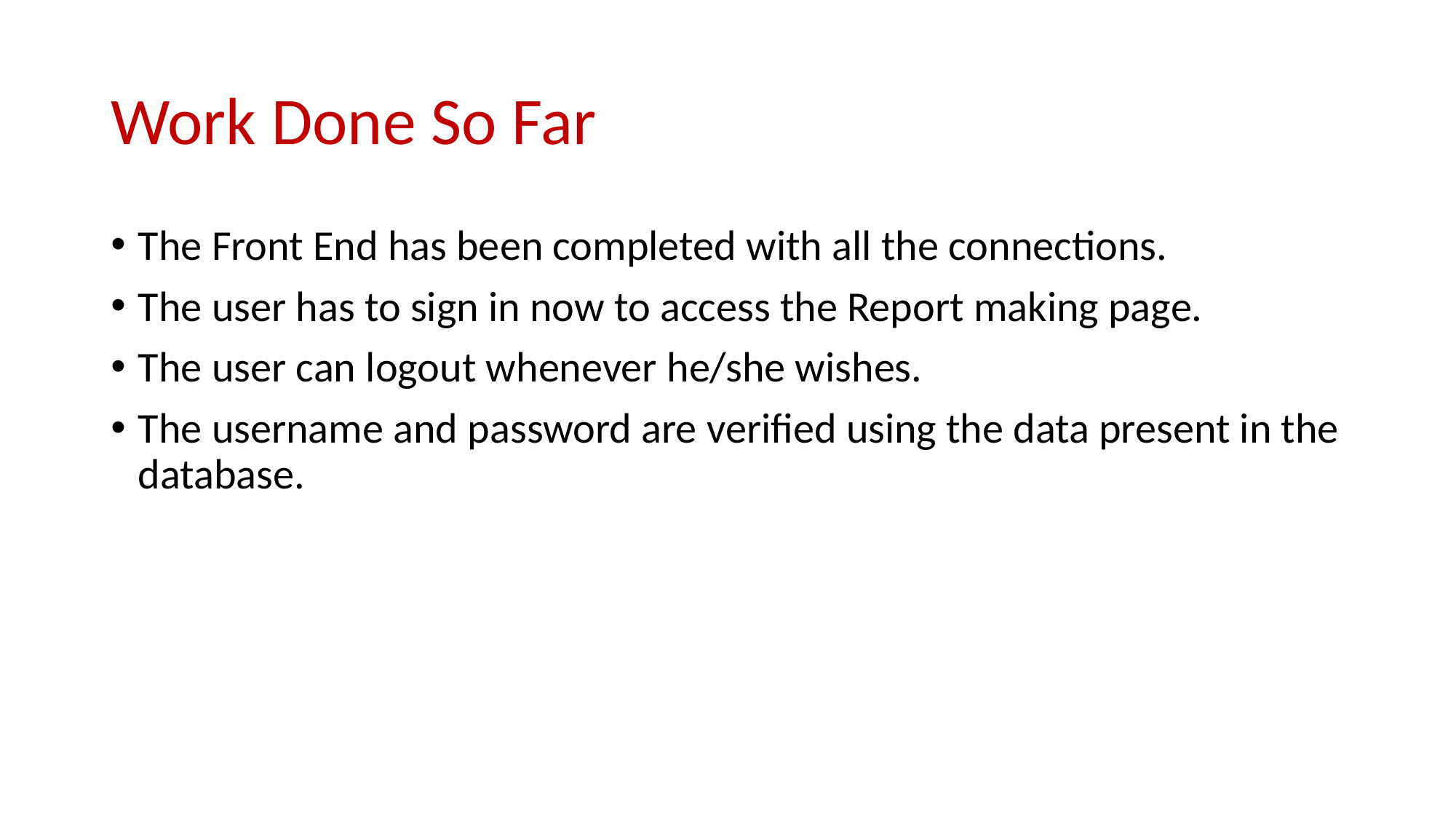

# Work Done So Far
The Front End has been completed with all the connections.
The user has to sign in now to access the Report making page.
The user can logout whenever he/she wishes.
The username and password are verified using the data present in the database.